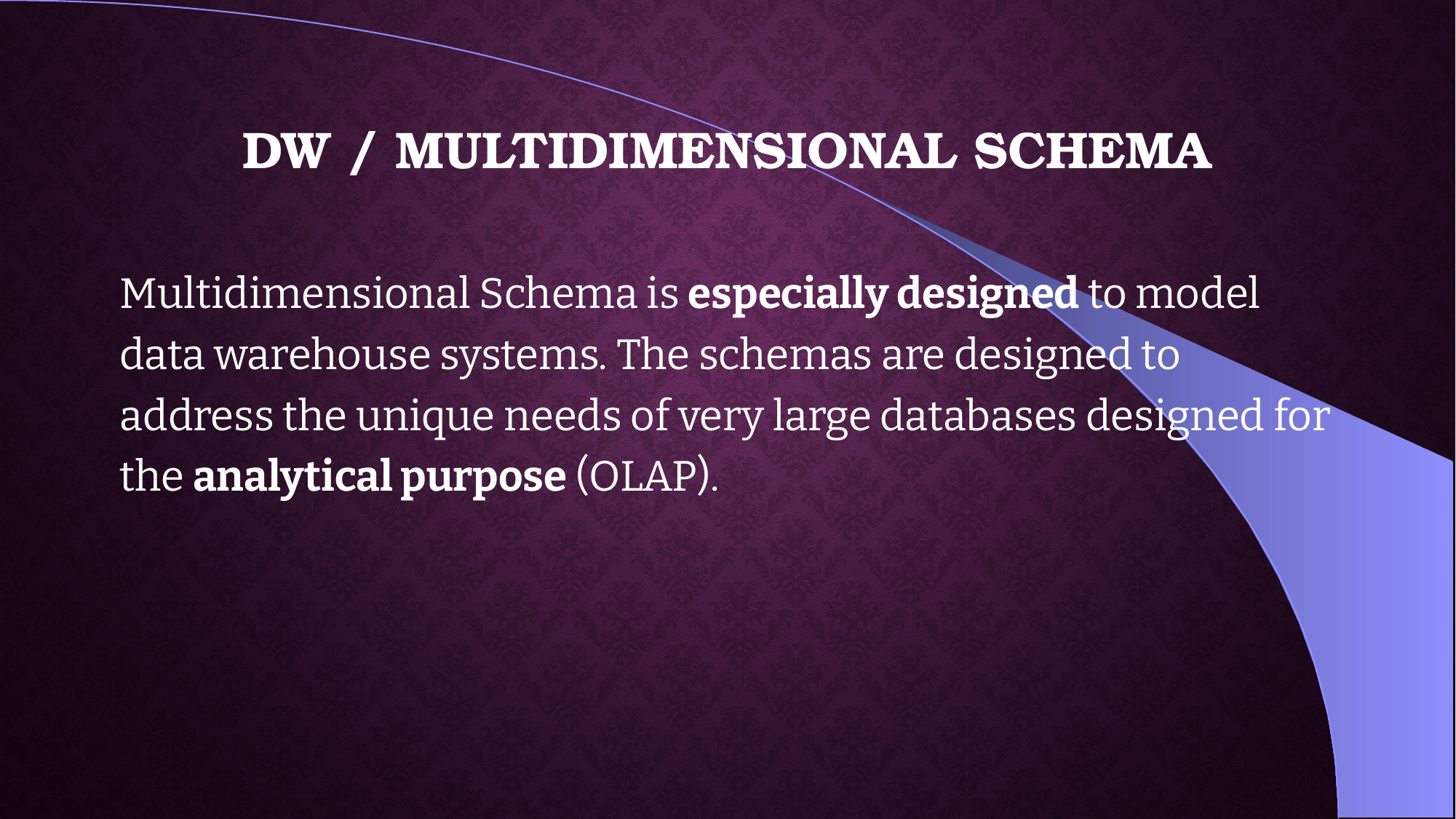

# DW / MULTIDIMENSIONAL SCHEMA
Multidimensional Schema is especially designed to model data warehouse systems. The schemas are designed to address the unique needs of very large databases designed for the analytical purpose (OLAP).